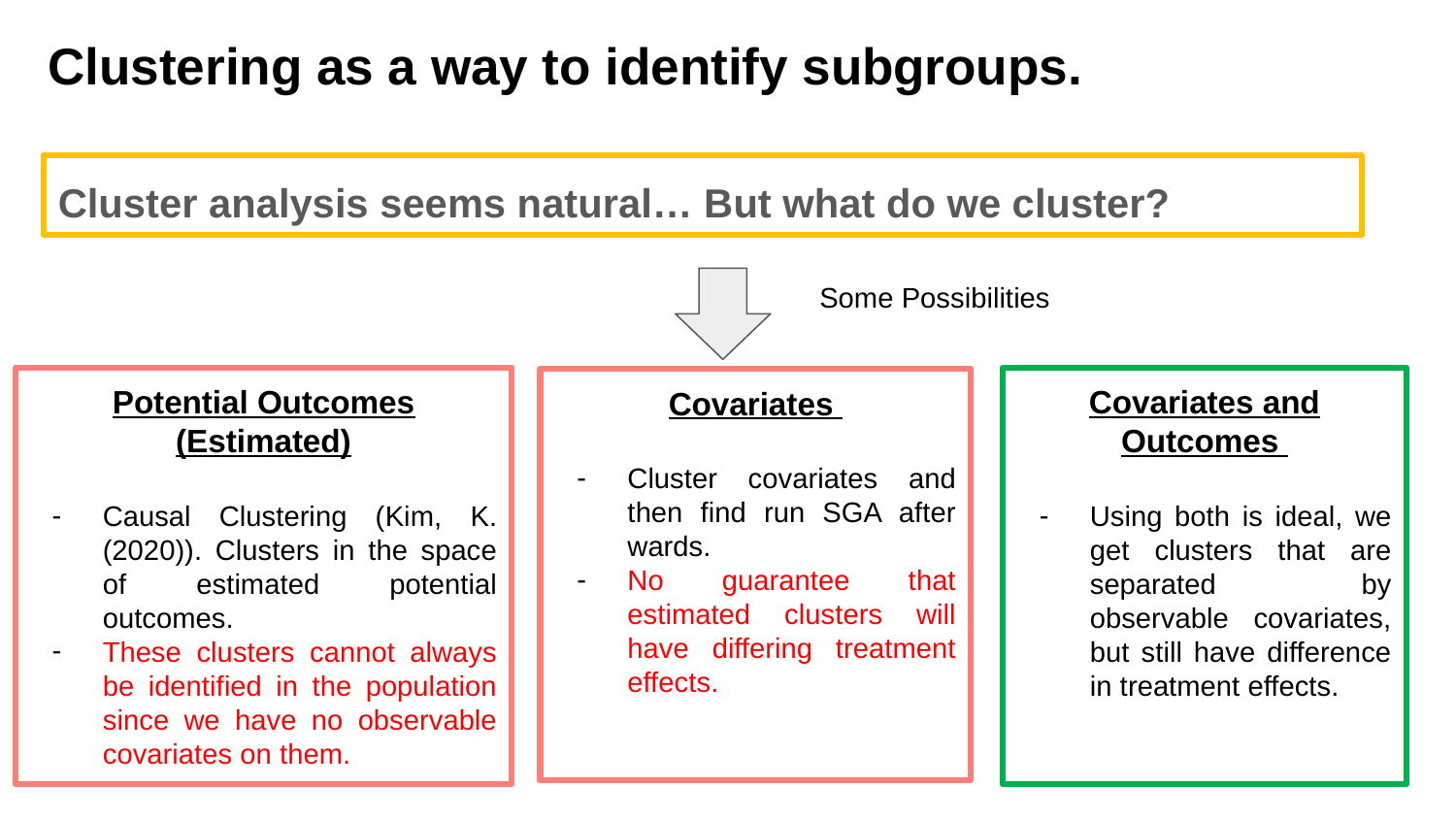

# Clustering as a way to identify subgroups.
Cluster analysis seems natural… But what do we cluster?
Some Possibilities

Potential Outcomes (Estimated)

Causal Clustering (Kim, K. (2020)). Clusters in the space of estimated potential outcomes.
These clusters cannot always be identified in the population since we have no observable covariates on them.
Covariates and Outcomes

Using both is ideal, we get clusters that are separated by observable covariates, but still have difference in treatment effects.

Covariates

Cluster covariates and then find run SGA after wards.
No guarantee that estimated clusters will have differing treatment effects.